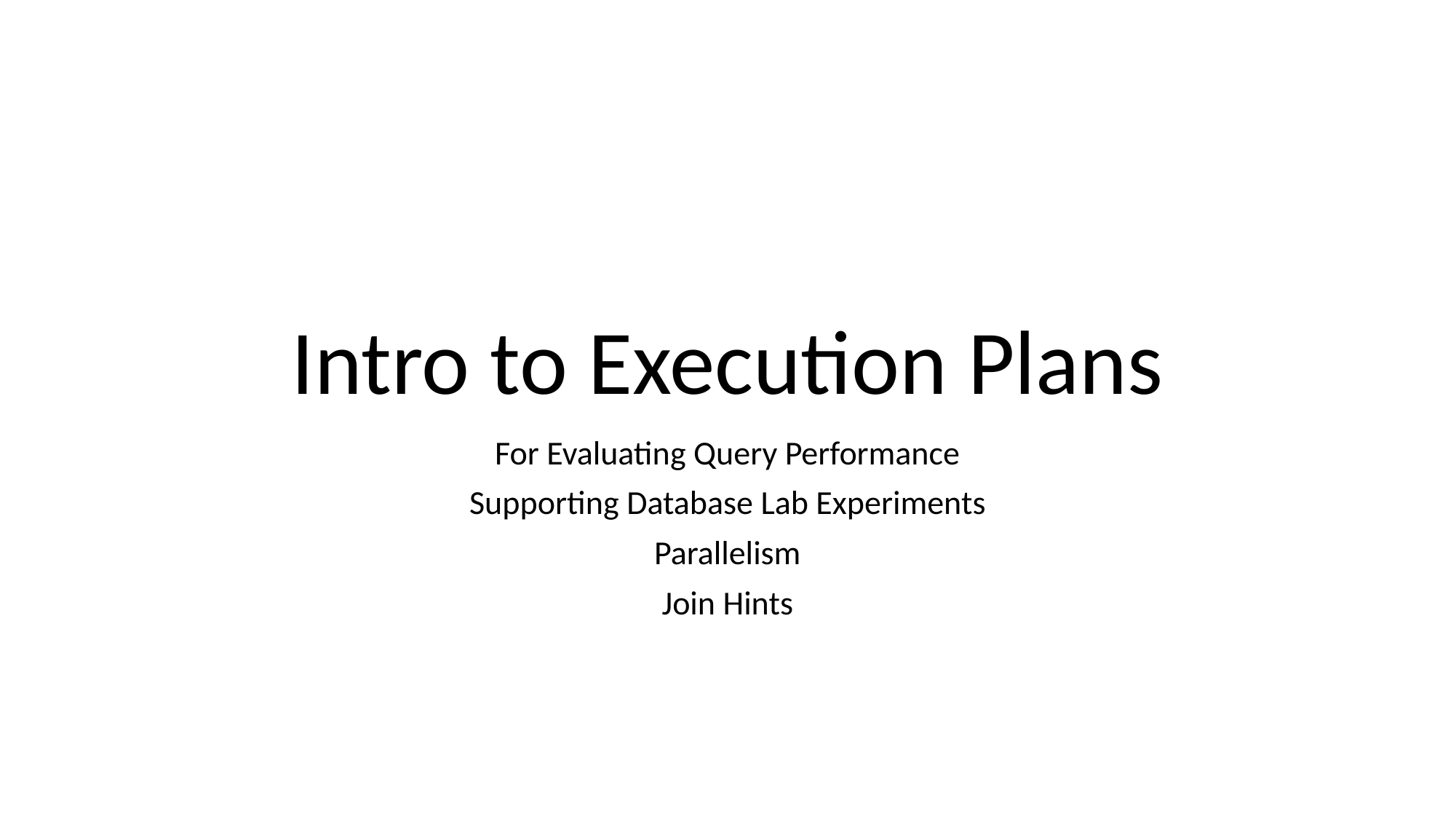

# Intro to Execution Plans
For Evaluating Query Performance
Supporting Database Lab Experiments
Parallelism
Join Hints